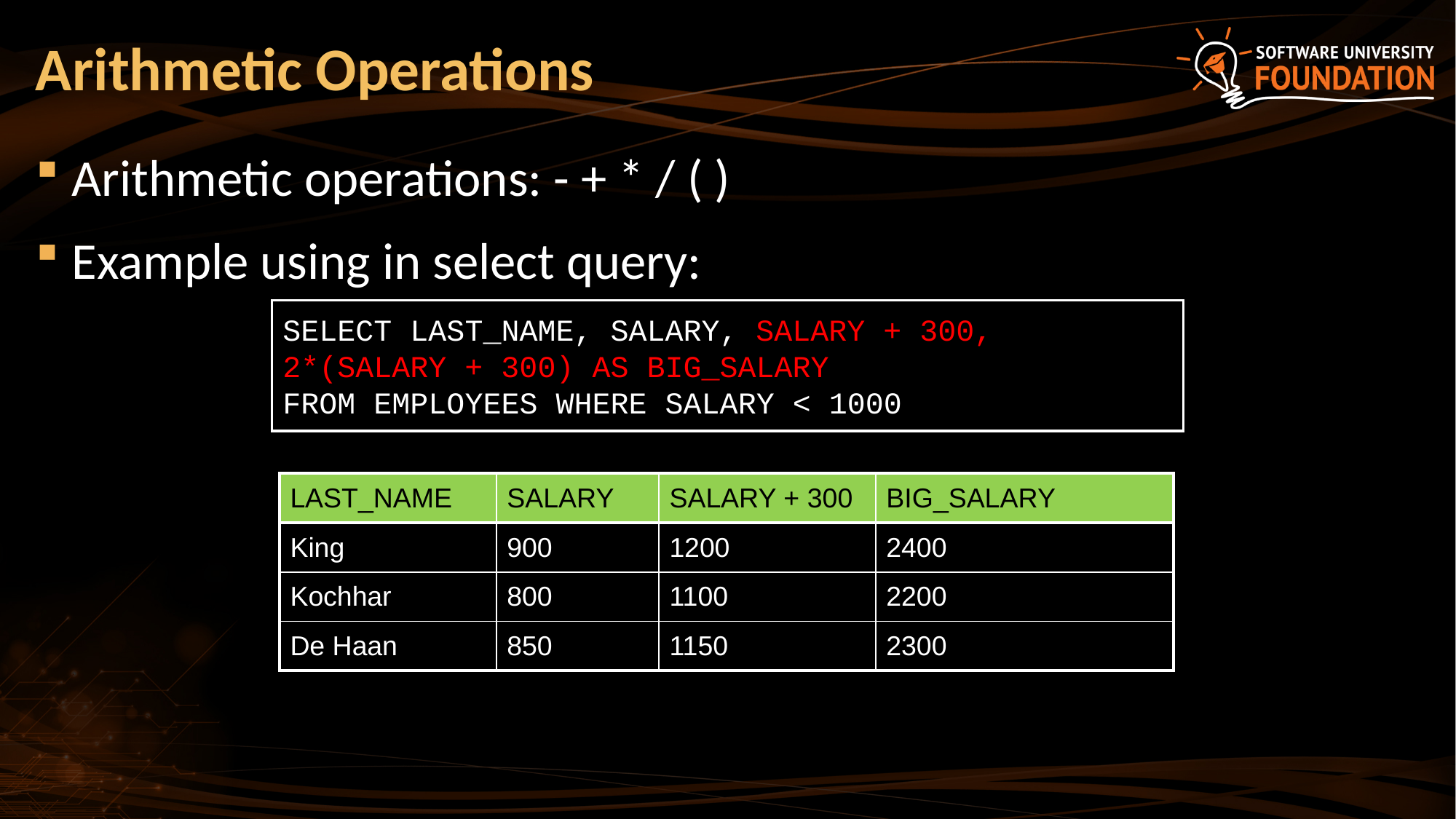

# Arithmetic Operations
Arithmetic operations: - + * / ( )
Example using in select query:
SELECT LAST_NAME, SALARY, SALARY + 300,
2*(SALARY + 300) AS BIG_SALARY
FROM EMPLOYEES WHERE SALARY < 1000
| LAST\_NAME | SALARY | SALARY + 300 | BIG\_SALARY |
| --- | --- | --- | --- |
| King | 900 | 1200 | 2400 |
| Kochhar | 800 | 1100 | 2200 |
| De Haan | 850 | 1150 | 2300 |